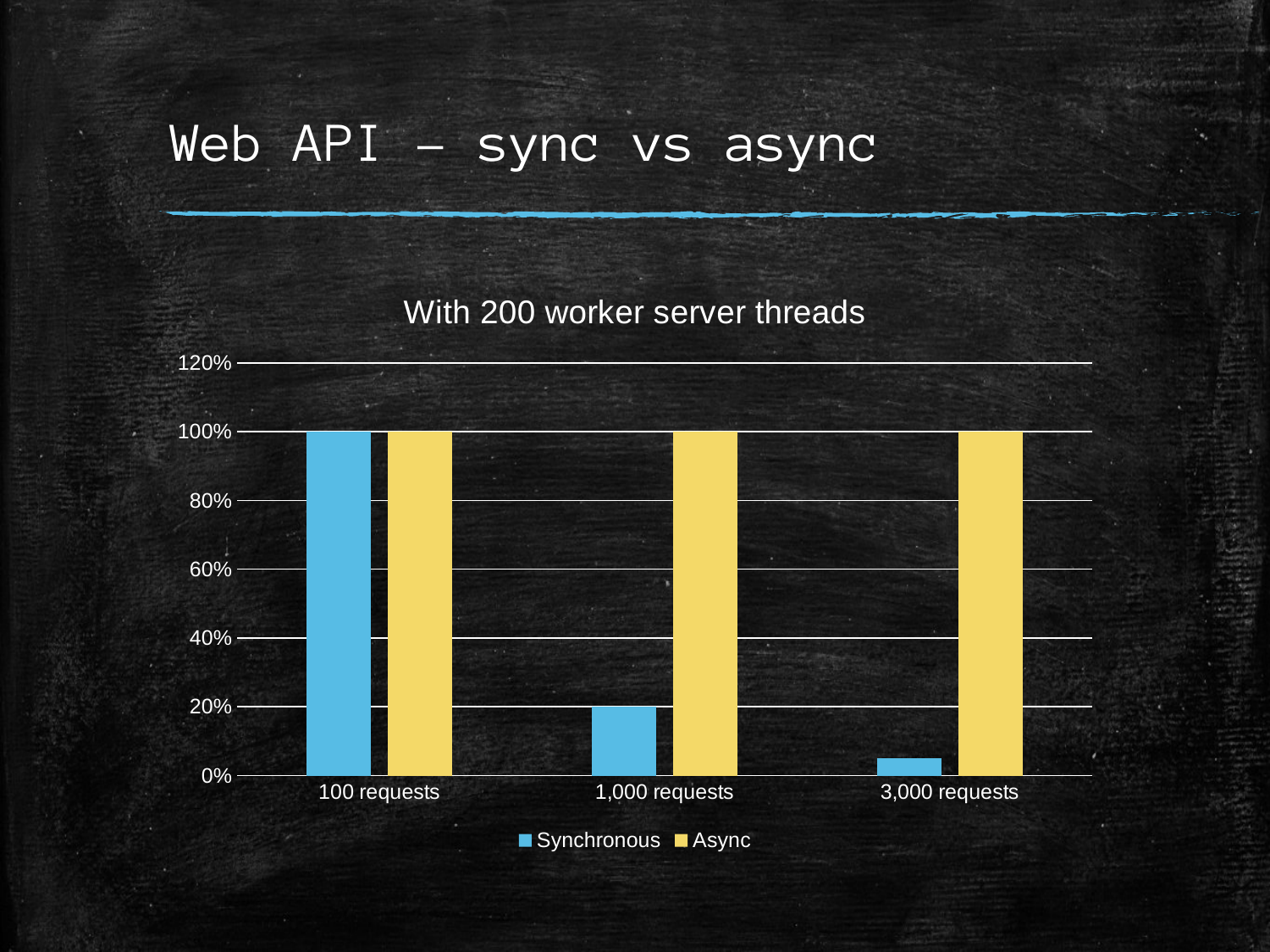

# Web API – sync vs async

### Chart: With 200 worker server threads

| Category | Synchronous | Async |
|---|---|---|
| 100 requests | 1.0 | 1.0 |
| 1,000 requests | 0.2 | 1.0 |
| 3,000 requests | 0.05 | 1.0 |